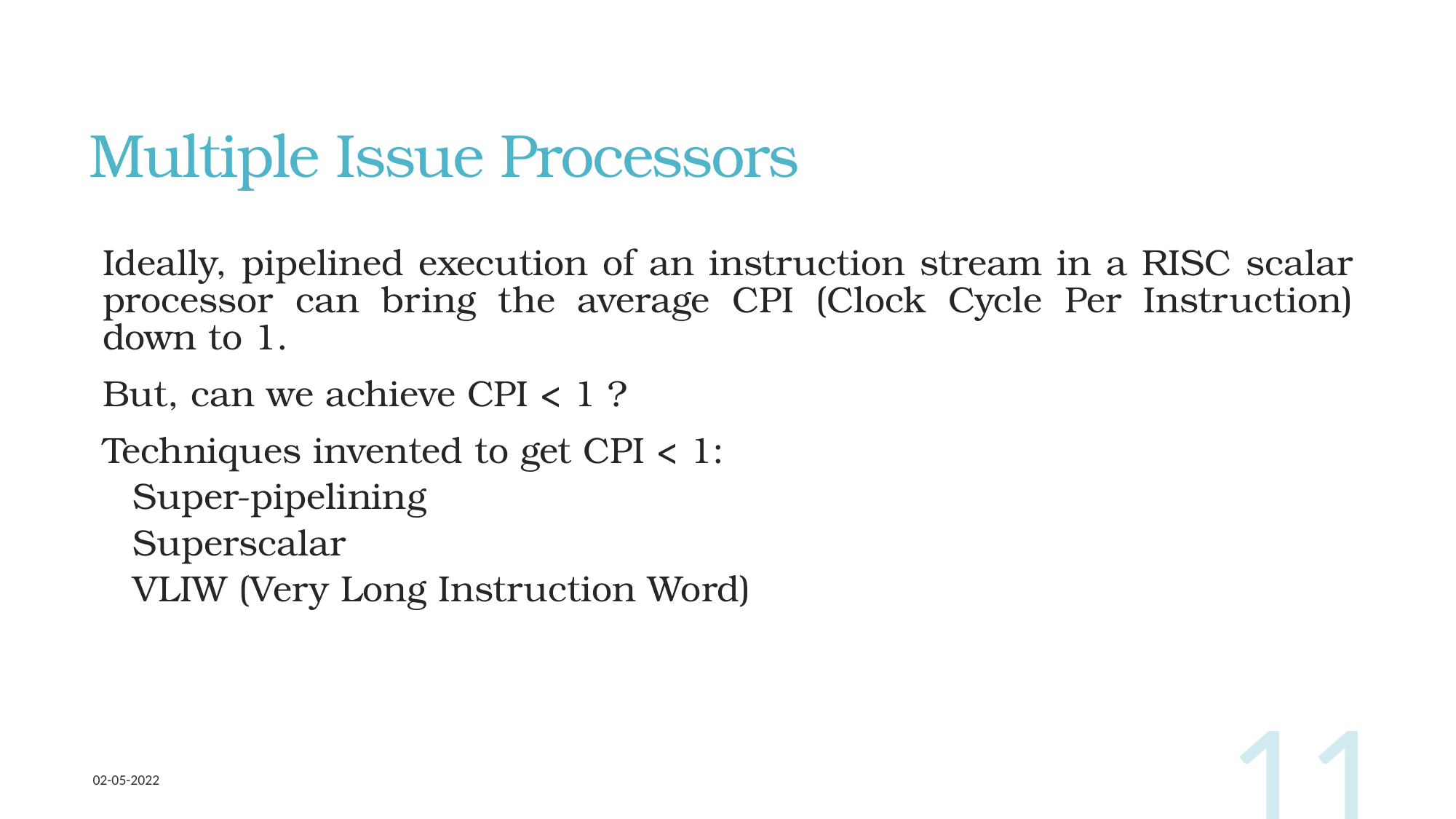

# Multiple Issue Processors
Ideally, pipelined execution of an instruction stream in a RISC scalar processor can bring the average CPI (Clock Cycle Per Instruction) down to 1.
But, can we achieve CPI < 1 ?
Techniques invented to get CPI < 1:
Super-pipelining
Superscalar
VLIW (Very Long Instruction Word)
11
02-05-2022